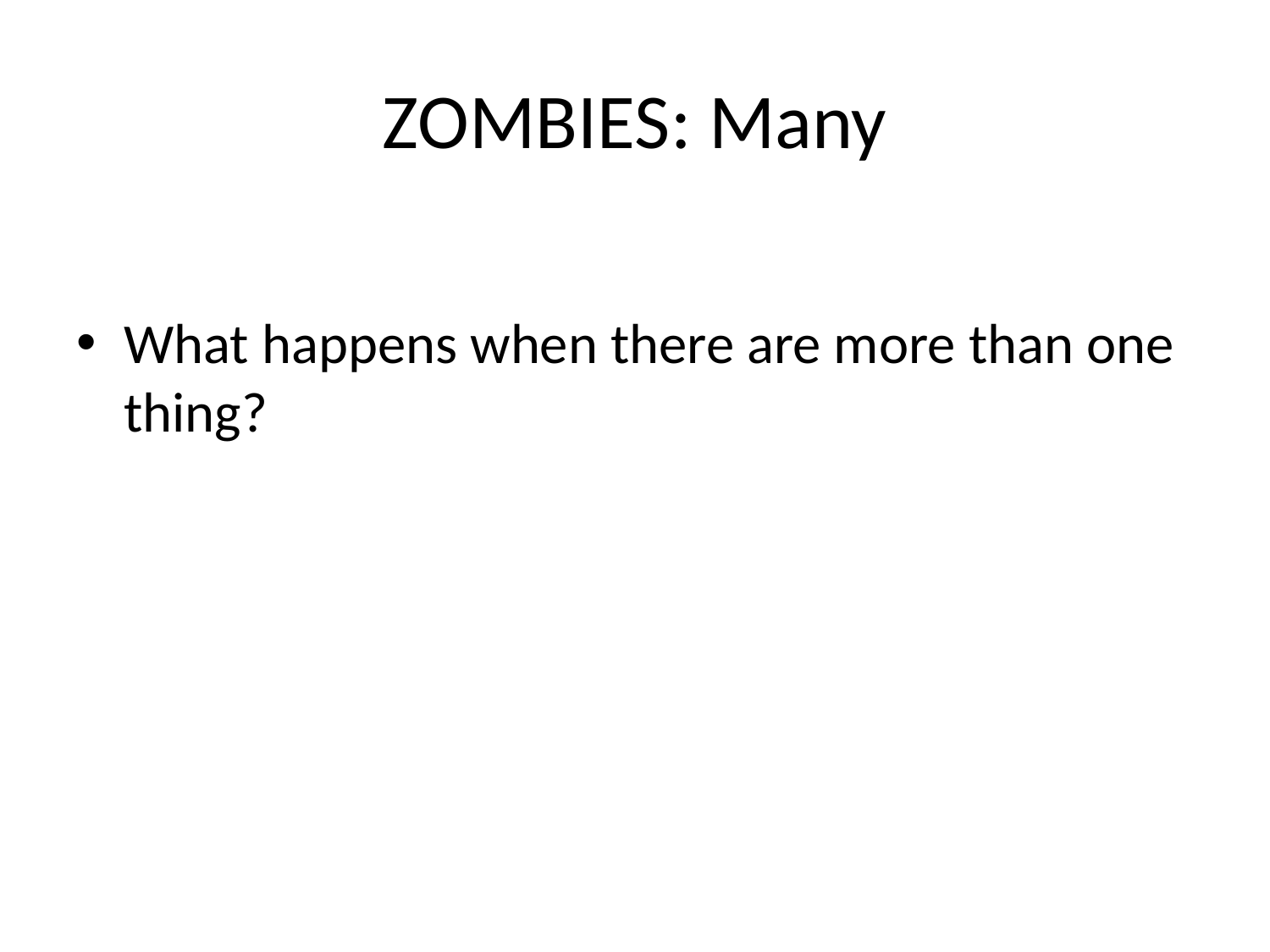

# ZOMBIES: Many

What happens when there are more than one thing?